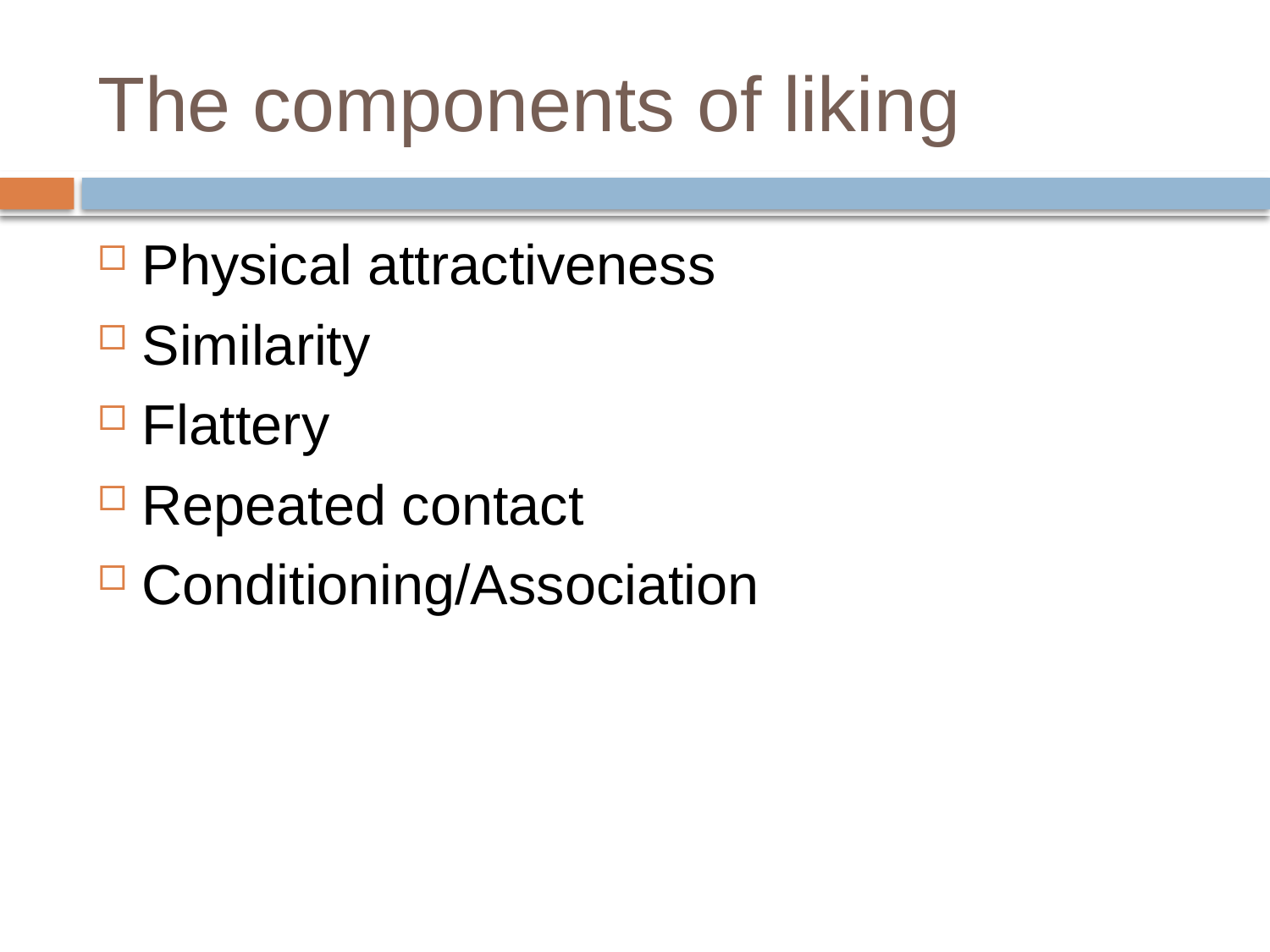

# The components of liking
Physical attractiveness
Similarity
Flattery
Repeated contact
Conditioning/Association